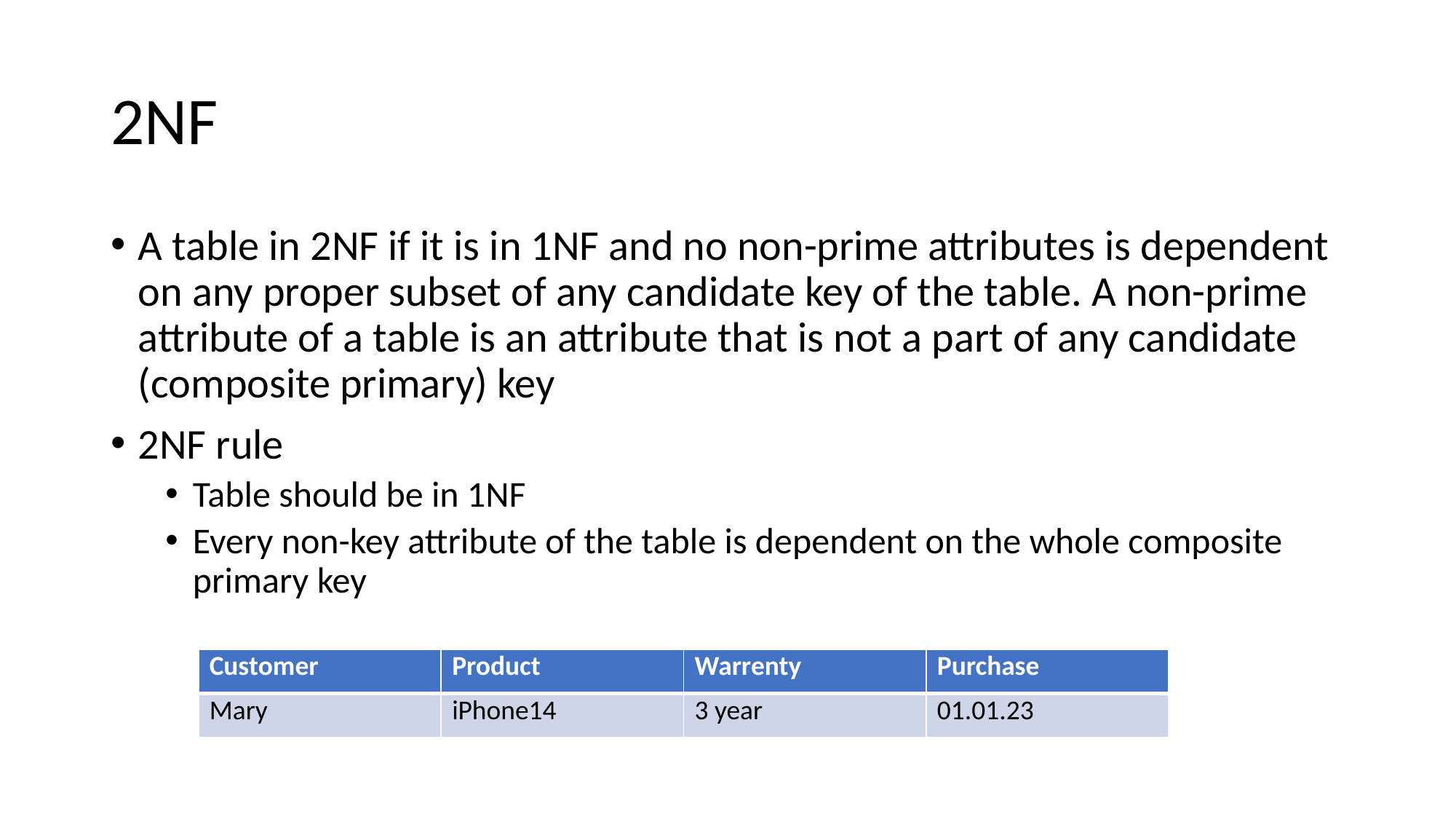

# 2NF
A table in 2NF if it is in 1NF and no non-prime attributes is dependent on any proper subset of any candidate key of the table. A non-prime attribute of a table is an attribute that is not a part of any candidate (composite primary) key
2NF rule
Table should be in 1NF
Every non-key attribute of the table is dependent on the whole composite primary key
| Customer | Product | Warrenty | Purchase |
| --- | --- | --- | --- |
| Mary | iPhone14 | 3 year | 01.01.23 |